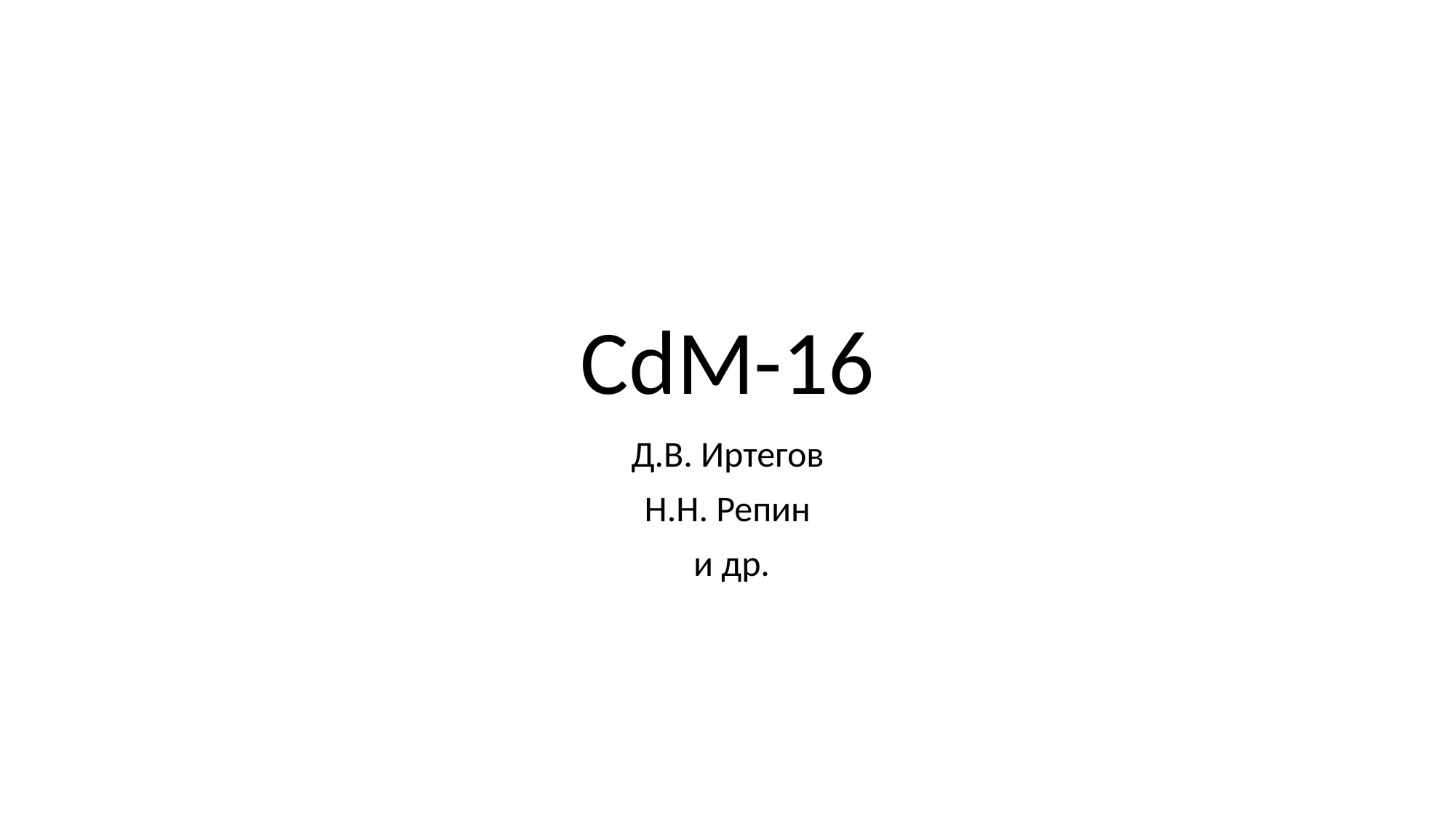

# CdM-16
Д.В. Иртегов
Н.Н. Репин
 и др.